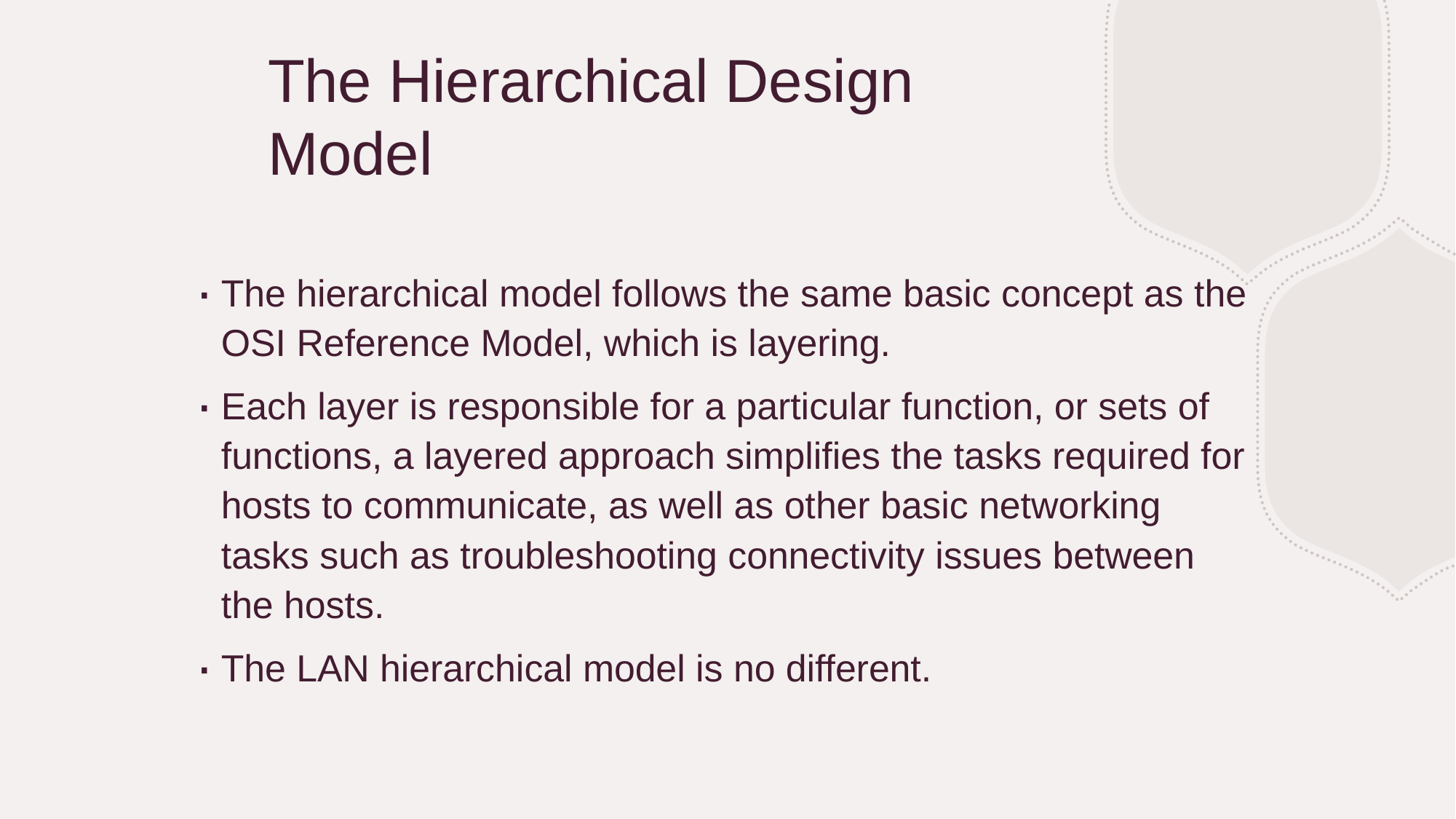

# The Hierarchical Design Model
The hierarchical model follows the same basic concept as the OSI Reference Model, which is layering.
Each layer is responsible for a particular function, or sets of functions, a layered approach simplifies the tasks required for hosts to communicate, as well as other basic networking tasks such as troubleshooting connectivity issues between the hosts.
The LAN hierarchical model is no different.